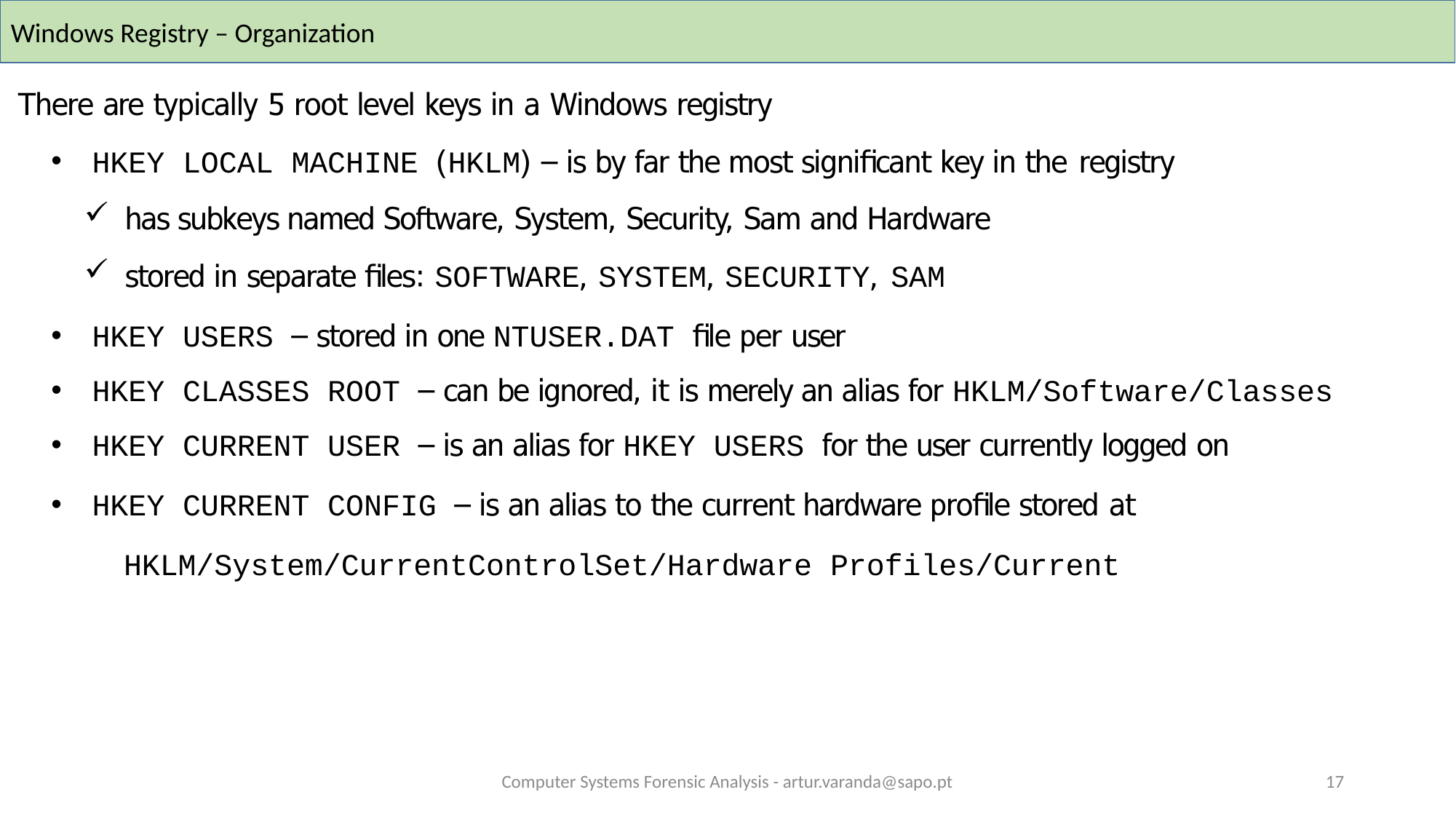

Windows Registry – Organization
There are typically 5 root level keys in a Windows registry
HKEY LOCAL MACHINE (HKLM) – is by far the most significant key in the registry
has subkeys named Software, System, Security, Sam and Hardware
stored in separate files: SOFTWARE, SYSTEM, SECURITY, SAM
HKEY USERS – stored in one NTUSER.DAT file per user
HKEY CLASSES ROOT – can be ignored, it is merely an alias for HKLM/Software/Classes
HKEY CURRENT USER – is an alias for HKEY USERS for the user currently logged on
HKEY CURRENT CONFIG – is an alias to the current hardware profile stored at
    HKLM/System/CurrentControlSet/Hardware Profiles/Current
Computer Systems Forensic Analysis - artur.varanda@sapo.pt
17